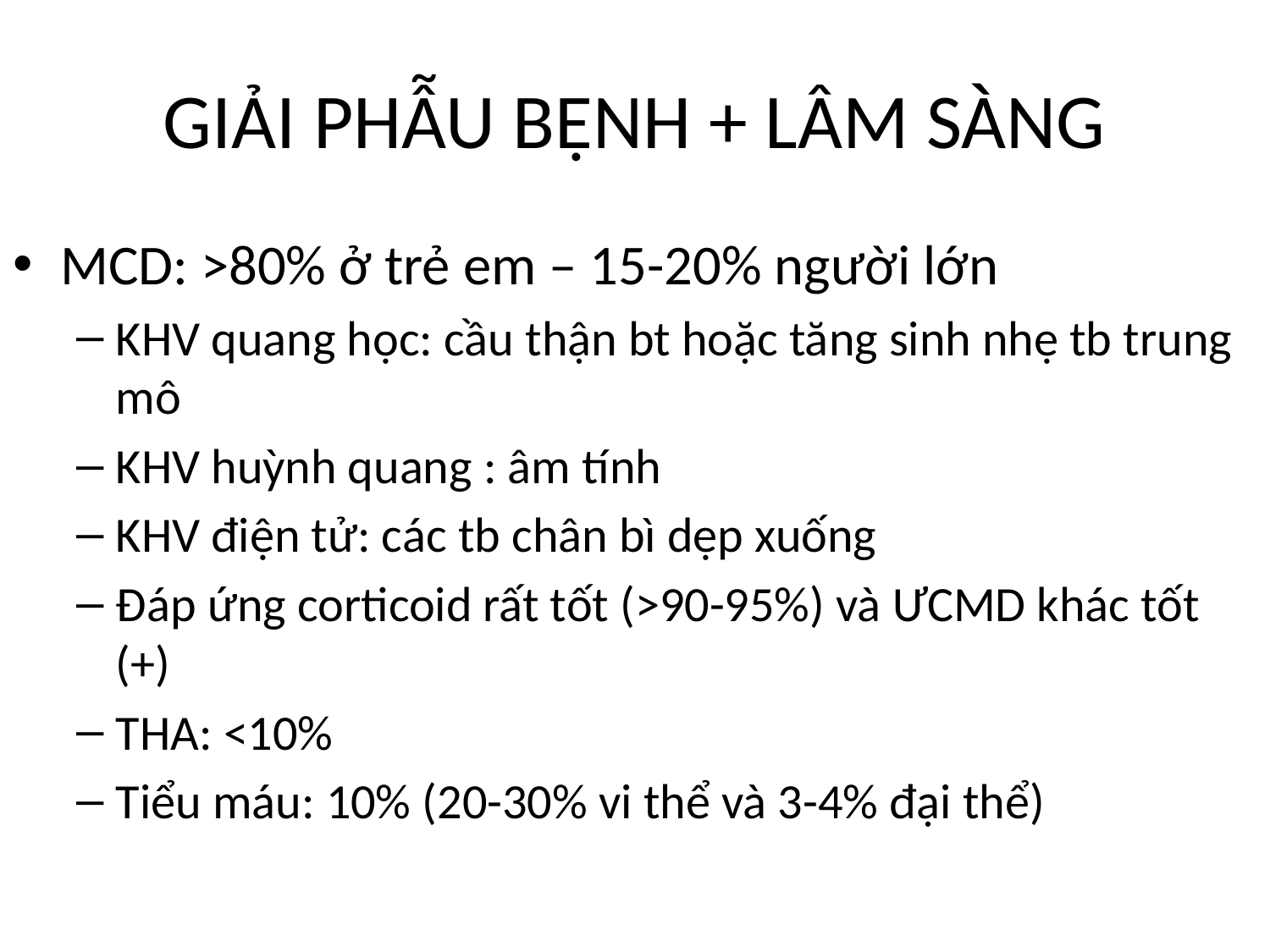

# GIẢI PHẪU BỆNH + LÂM SÀNG
MCD: >80% ở trẻ em – 15-20% người lớn
KHV quang học: cầu thận bt hoặc tăng sinh nhẹ tb trung mô
KHV huỳnh quang : âm tính
KHV điện tử: các tb chân bì dẹp xuống
Đáp ứng corticoid rất tốt (>90-95%) và ƯCMD khác tốt (+)
THA: <10%
Tiểu máu: 10% (20-30% vi thể và 3-4% đại thể)